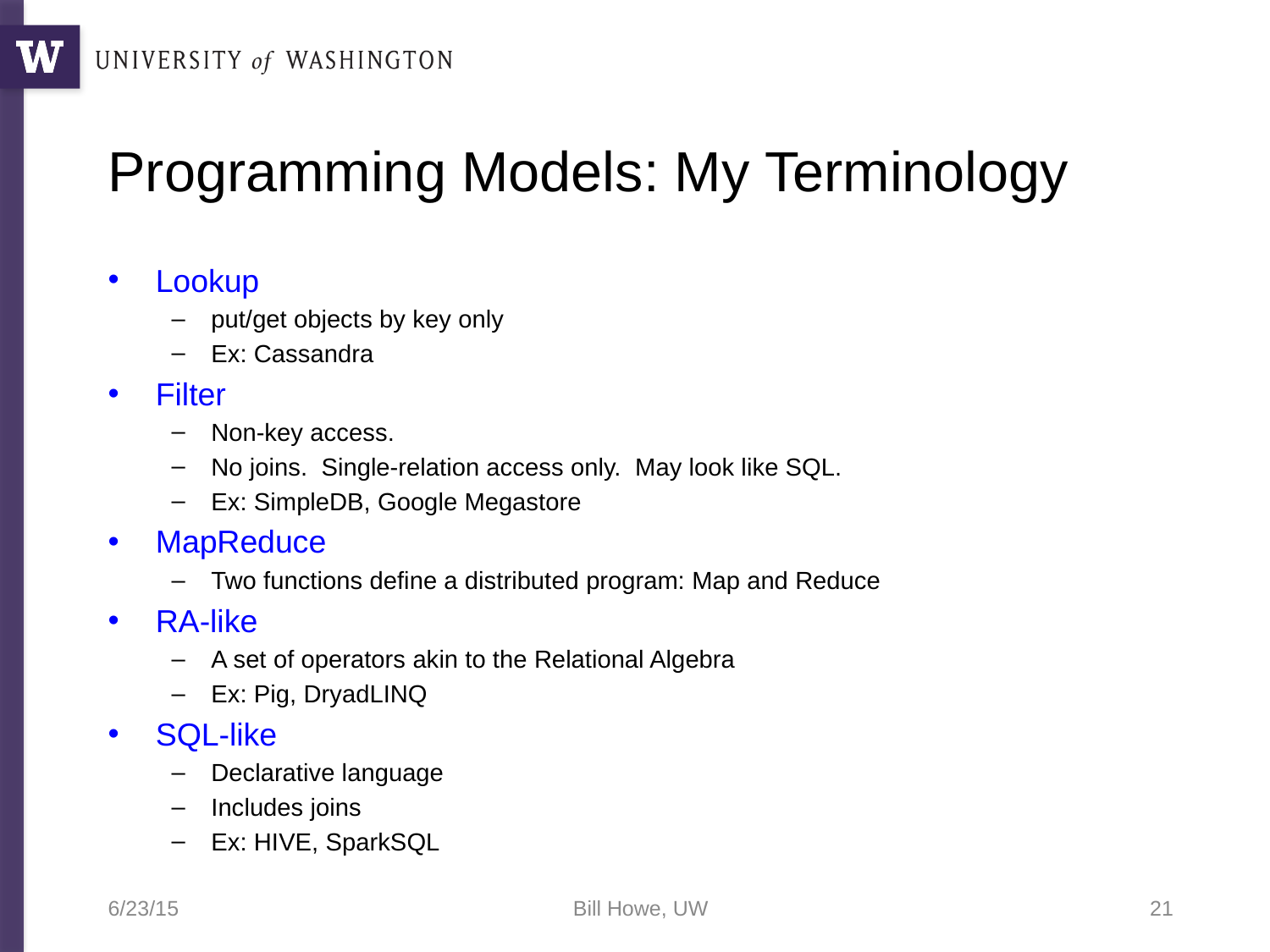

# Programming Models: My Terminology
Lookup
put/get objects by key only
Ex: Cassandra
Filter
Non-key access.
No joins.  Single-relation access only.  May look like SQL.
Ex: SimpleDB, Google Megastore
MapReduce
Two functions define a distributed program: Map and Reduce
RA-like
A set of operators akin to the Relational Algebra
Ex: Pig, DryadLINQ
SQL-like
Declarative language
Includes joins
Ex: HIVE, SparkSQL
6/23/15
Bill Howe, UW
21